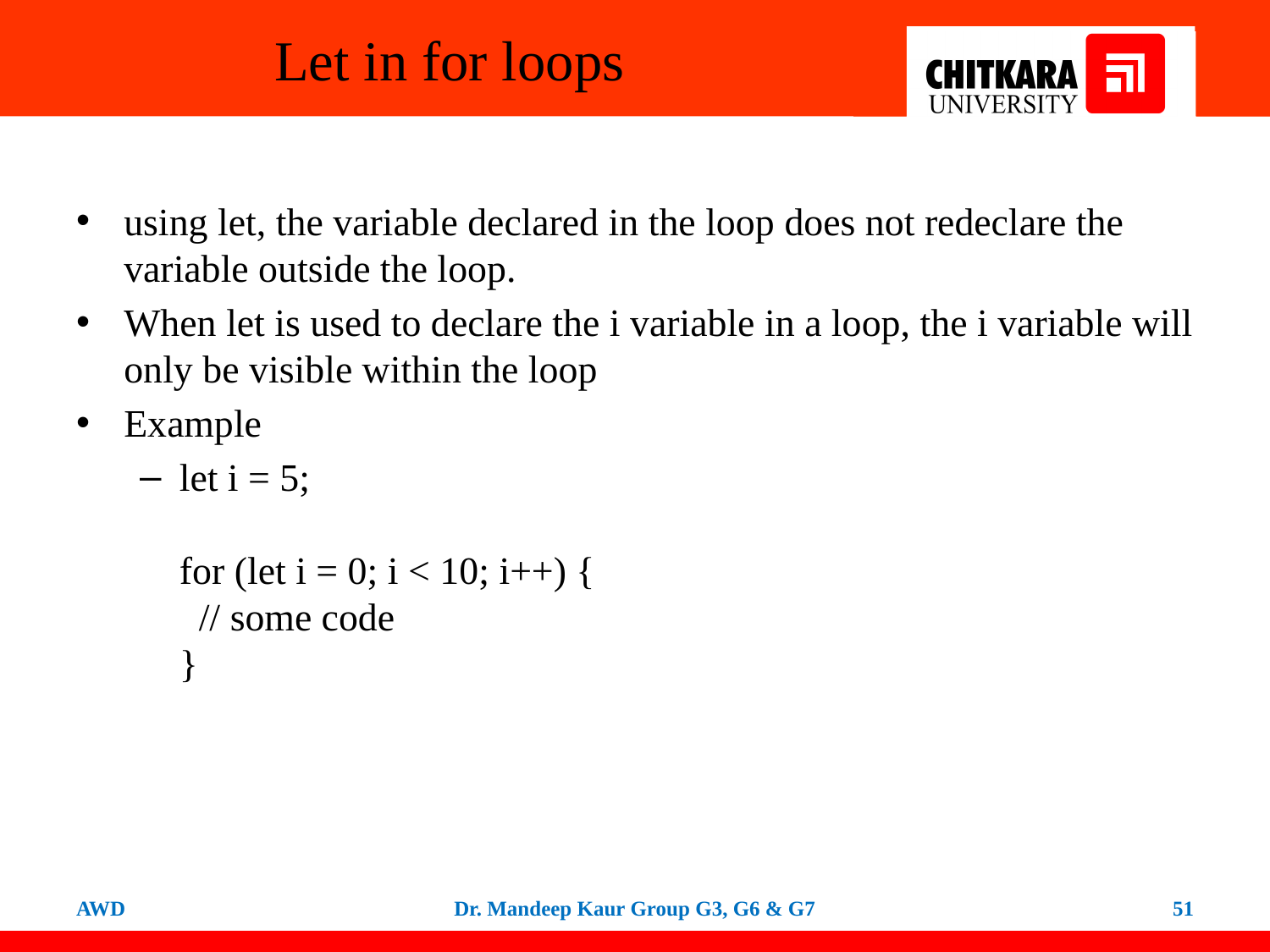

# Let in for loops
using let, the variable declared in the loop does not redeclare the variable outside the loop.
When let is used to declare the i variable in a loop, the i variable will only be visible within the loop
Example
let i = 5;
for (let i = 0; i < 10; i++) {
  // some code
}
AWD
Dr. Mandeep Kaur Group G3, G6 & G7
51